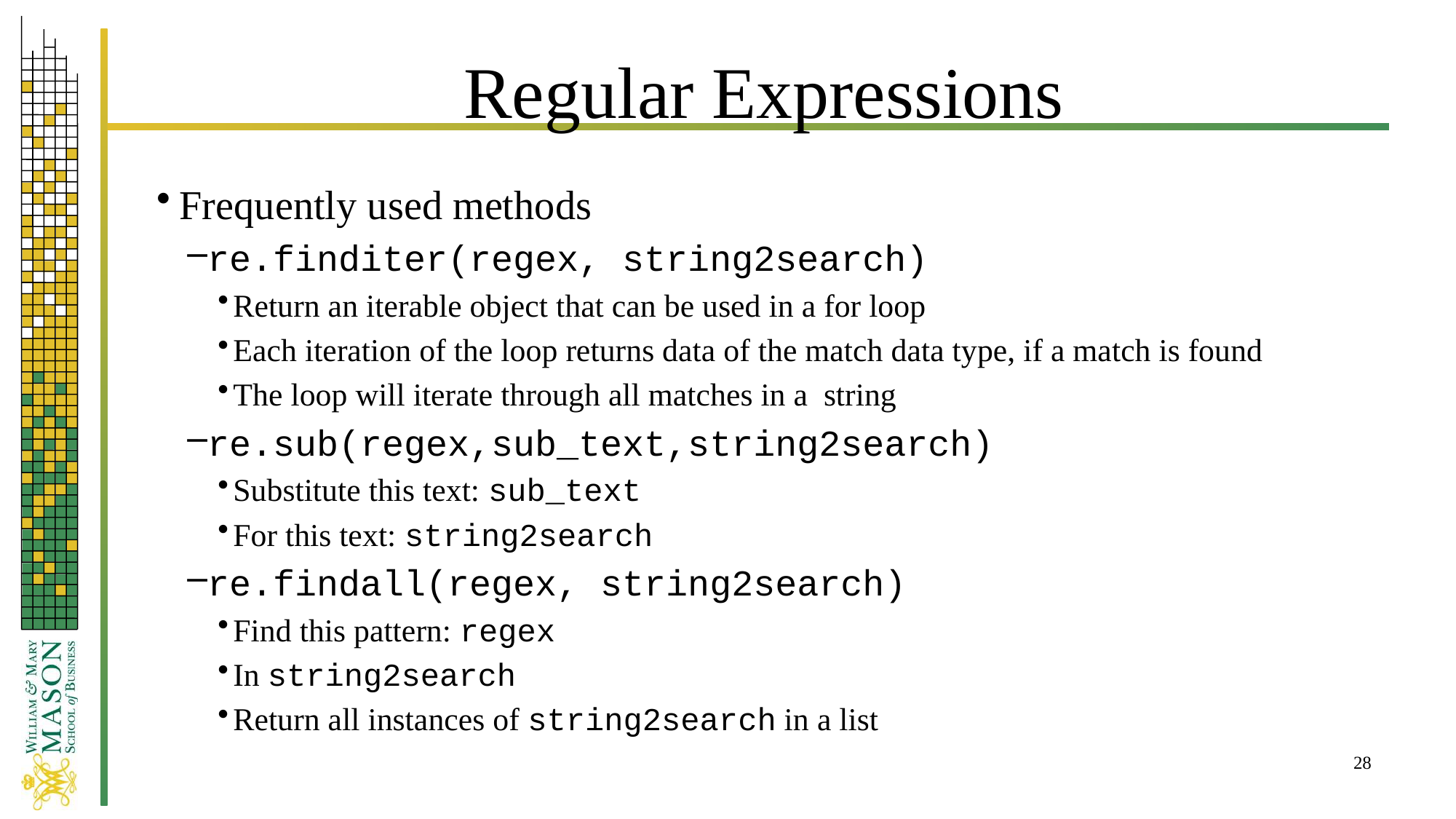

# Regular Expressions
Frequently used methods
re.finditer(regex, string2search)
Return an iterable object that can be used in a for loop
Each iteration of the loop returns data of the match data type, if a match is found
The loop will iterate through all matches in a  string
re.sub(regex,sub_text,string2search)
Substitute this text: sub_text
For this text: string2search
re.findall(regex, string2search)
Find this pattern: regex
In string2search
Return all instances of string2search in a list

28